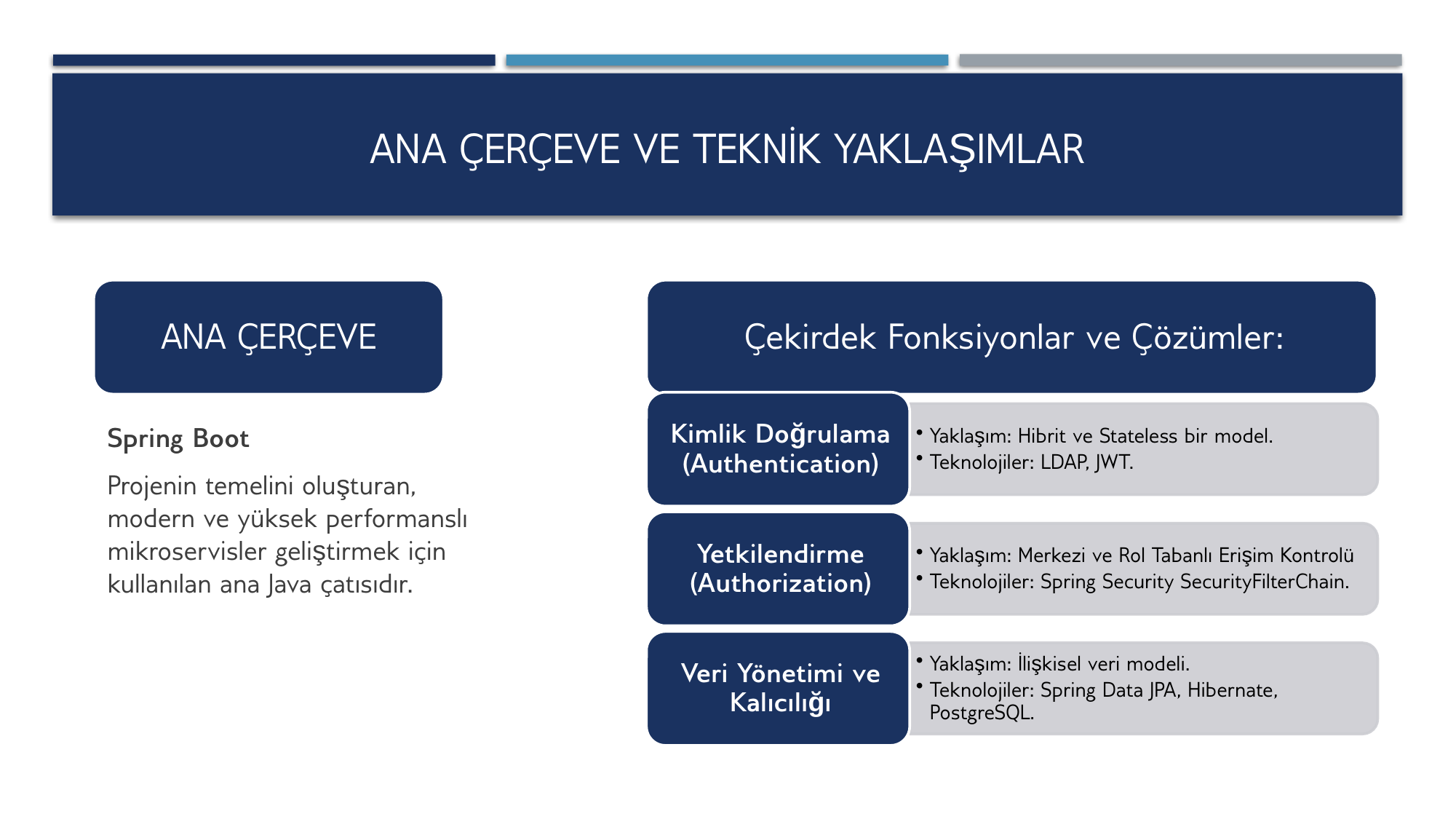

# Ana Çerçeve ve Teknİk Yaklaşımlar
Çekirdek Fonksiyonlar ve Çözümler:
Yaklaşım: Hibrit ve Stateless bir model.
Teknolojiler: LDAP, JWT.
Kimlik Doğrulama (Authentication)
Yaklaşım: Merkezi ve Rol Tabanlı Erişim Kontrolü
Teknolojiler: Spring Security SecurityFilterChain.
Yetkilendirme (Authorization)
Yaklaşım: İlişkisel veri modeli.
Teknolojiler: Spring Data JPA, Hibernate, PostgreSQL.
Veri Yönetimi ve Kalıcılığı

ANA ÇERÇEVE
Spring Boot
Projenin temelini oluşturan, modern ve yüksek performanslı mikroservisler geliştirmek için kullanılan ana Java çatısıdır.